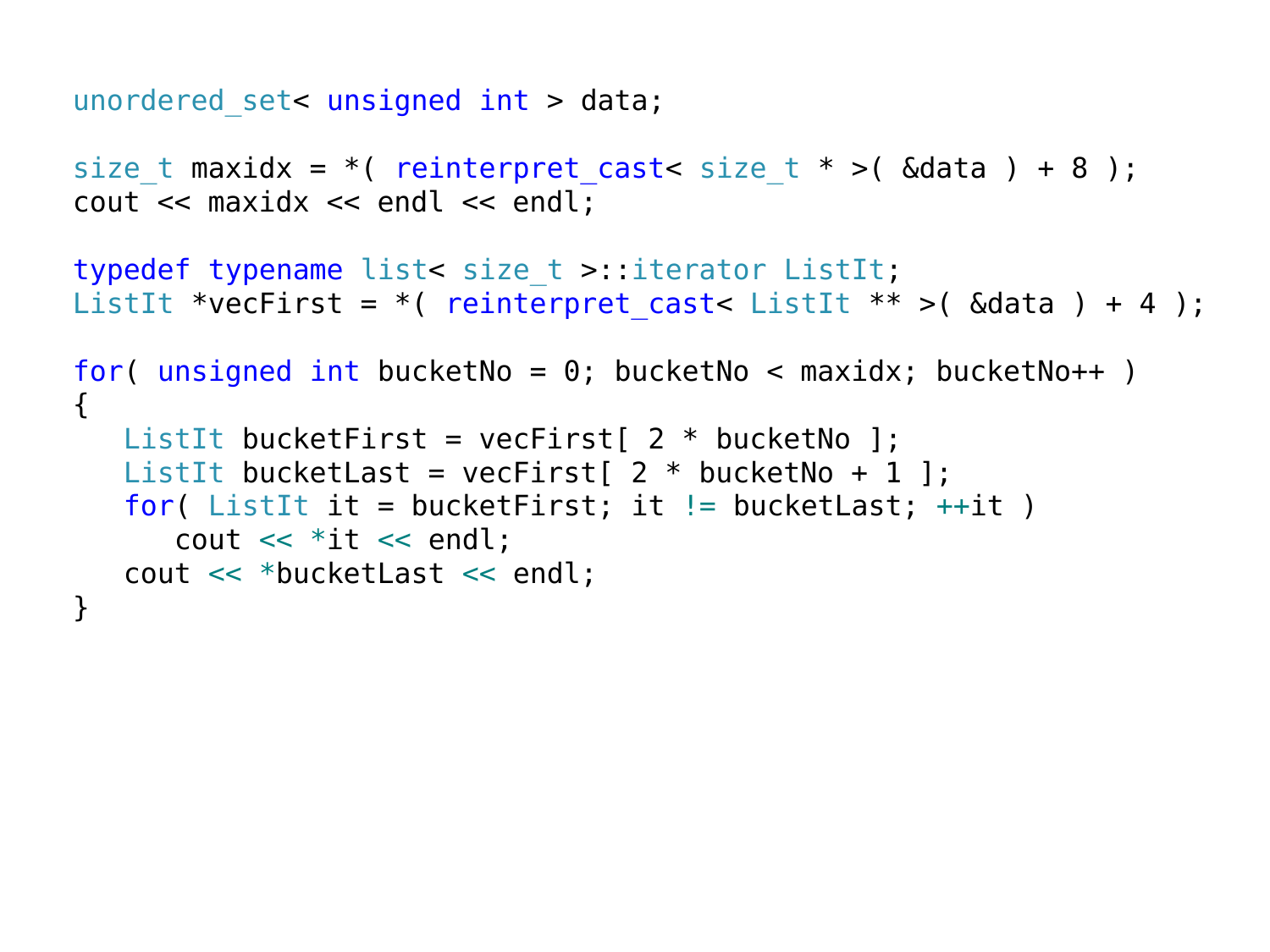

unordered_set< unsigned int > data;

size_t maxidx = *( reinterpret_cast< size_t * >( &data ) + 8 );
cout << maxidx << endl << endl;

typedef typename list< size_t >::iterator ListIt;
ListIt *vecFirst = *( reinterpret_cast< ListIt ** >( &data ) + 4 );

for( unsigned int bucketNo = 0; bucketNo < maxidx; bucketNo++ )
{
   ListIt bucketFirst = vecFirst[ 2 * bucketNo ];
   ListIt bucketLast = vecFirst[ 2 * bucketNo + 1 ];
   for( ListIt it = bucketFirst; it != bucketLast; ++it )
      cout << *it << endl;
   cout << *bucketLast << endl;
}